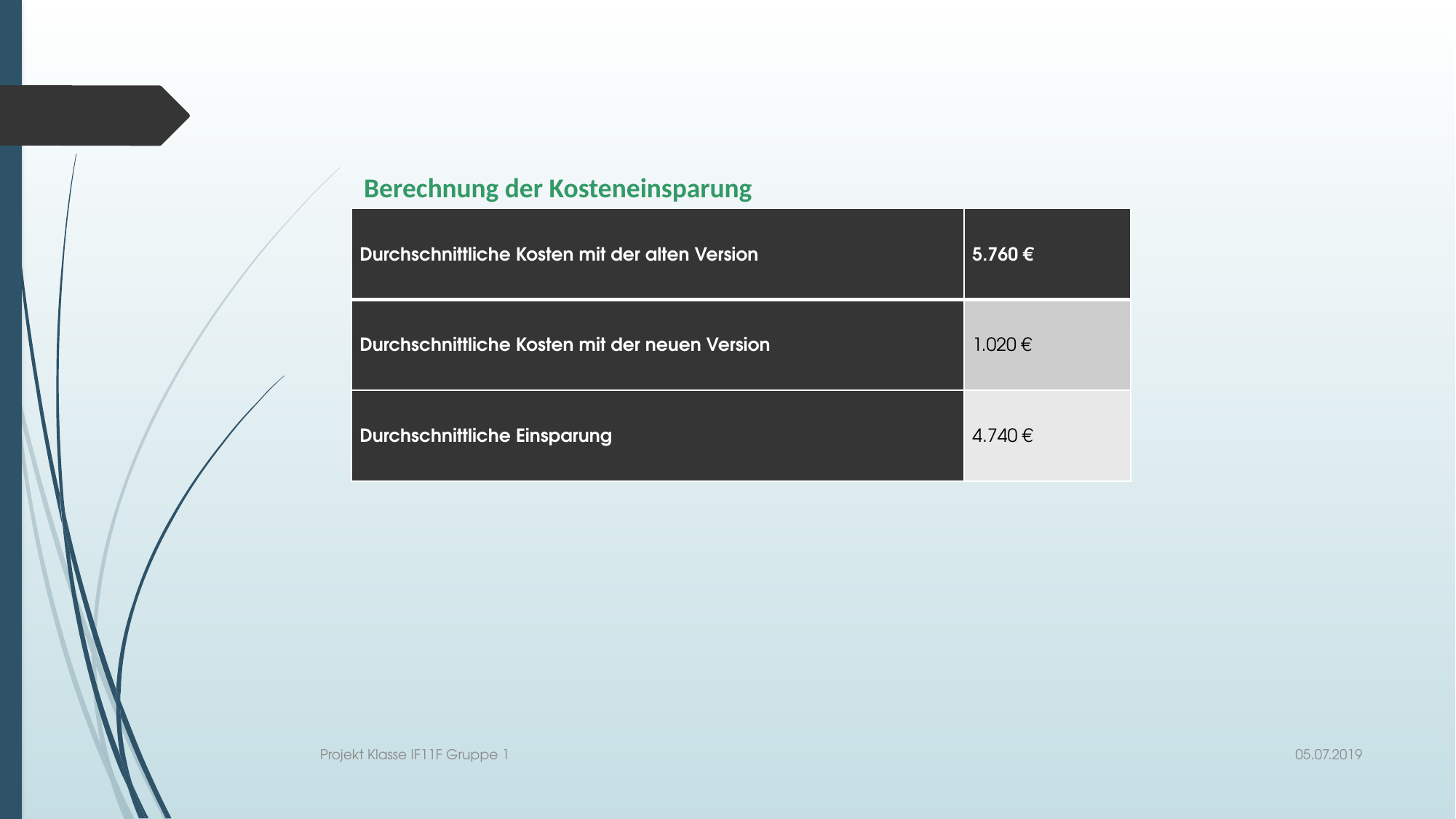

Berechnung der Kosteneinsparung
| Durchschnittliche Kosten mit der alten Version | 5.760 € |
| --- | --- |
| Durchschnittliche Kosten mit der neuen Version | 1.020 € |
| Durchschnittliche Einsparung | 4.740 € |
05.07.2019
Projekt Klasse IF11F Gruppe 1